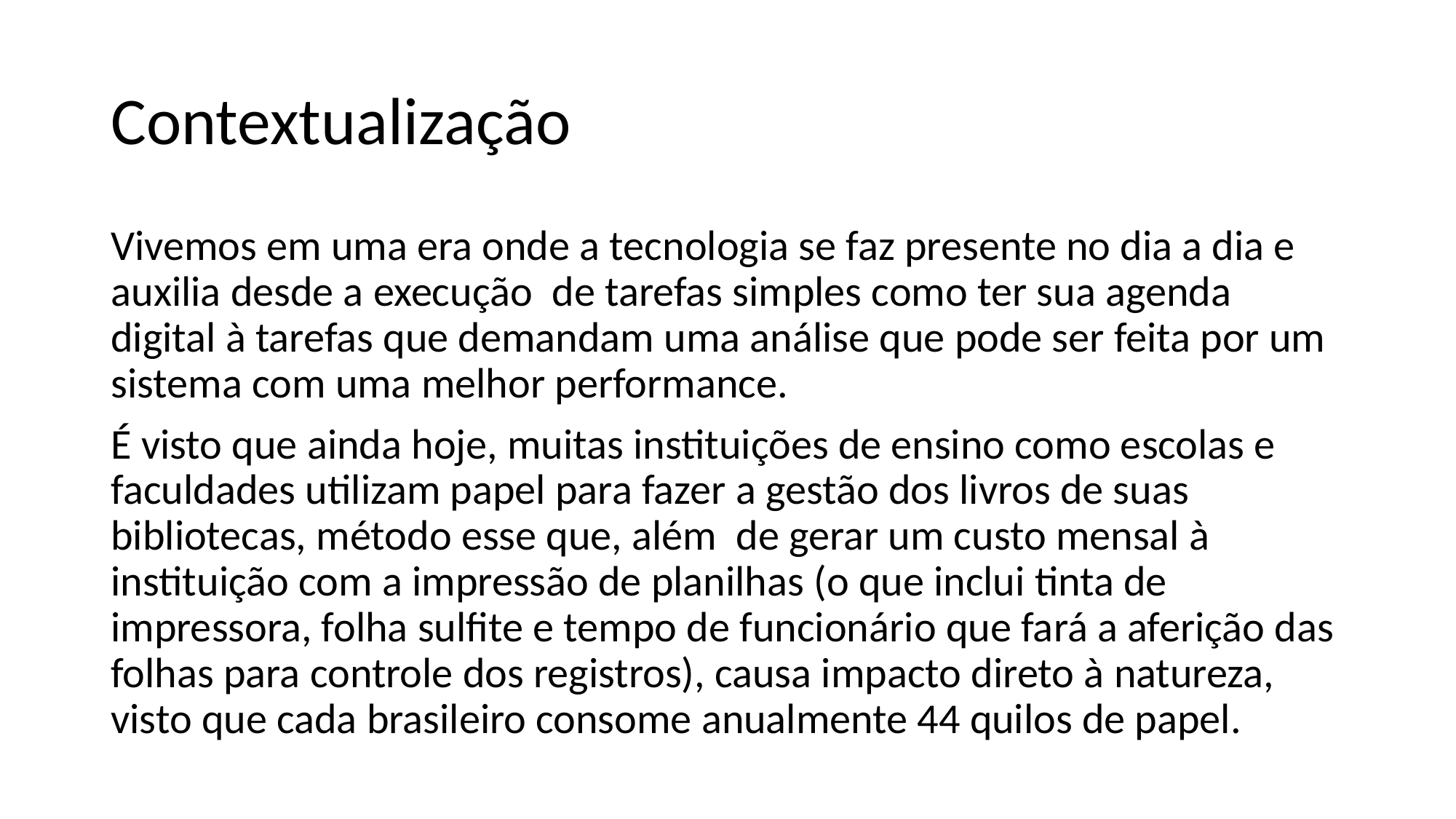

# Contextualização
Vivemos em uma era onde a tecnologia se faz presente no dia a dia e auxilia desde a execução  de tarefas simples como ter sua agenda digital à tarefas que demandam uma análise que pode ser feita por um sistema com uma melhor performance.
É visto que ainda hoje, muitas instituições de ensino como escolas e faculdades utilizam papel para fazer a gestão dos livros de suas bibliotecas, método esse que, além  de gerar um custo mensal à instituição com a impressão de planilhas (o que inclui tinta de impressora, folha sulfite e tempo de funcionário que fará a aferição das folhas para controle dos registros), causa impacto direto à natureza, visto que cada brasileiro consome anualmente 44 quilos de papel.